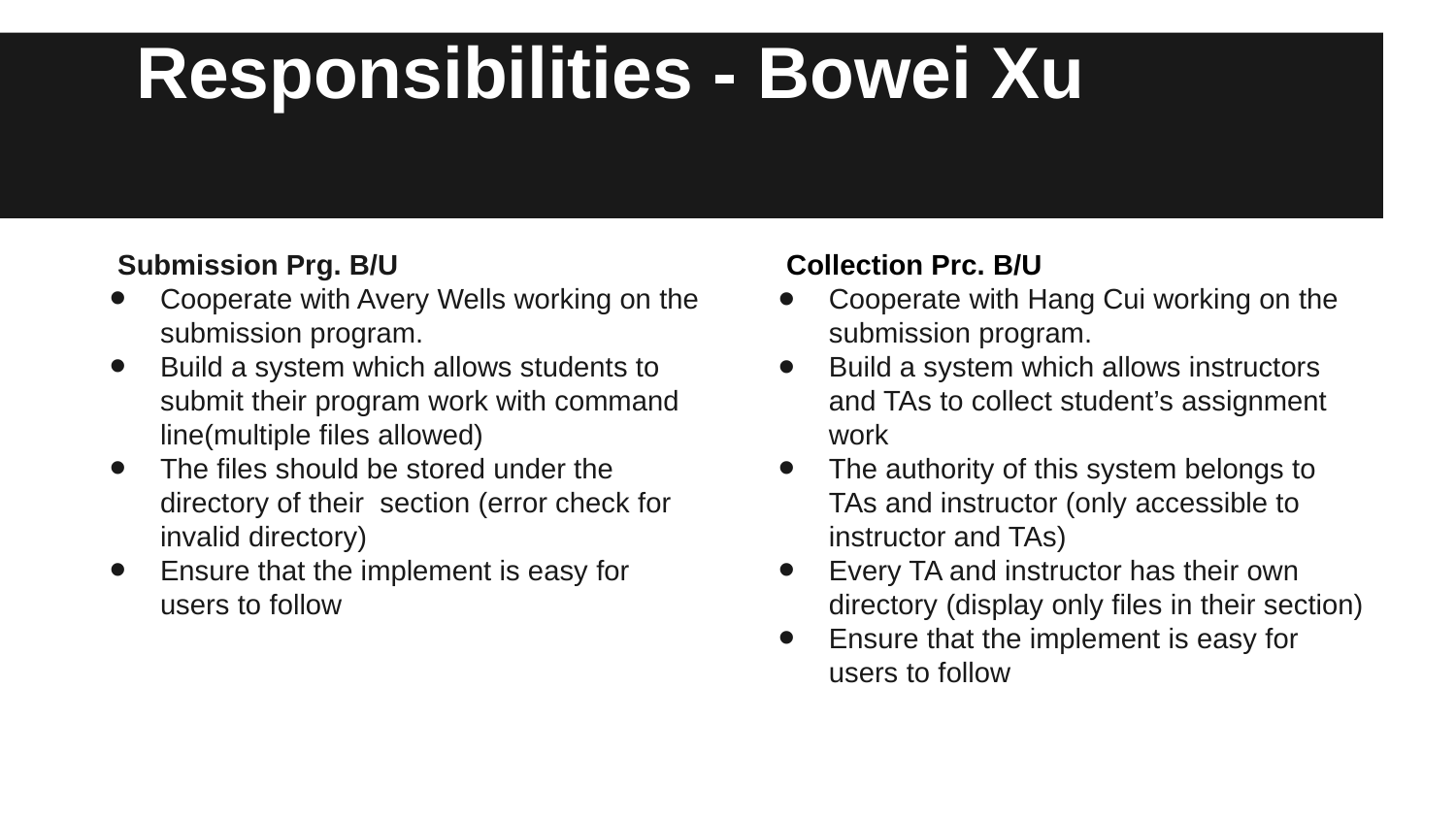

# Responsibilities - Bowei Xu
Submission Prg. B/U
Cooperate with Avery Wells working on the submission program.
Build a system which allows students to submit their program work with command line(multiple files allowed)
The files should be stored under the directory of their  section (error check for invalid directory)
Ensure that the implement is easy for users to follow

Collection Prc. B/U
Cooperate with Hang Cui working on the submission program.
Build a system which allows instructors and TAs to collect student’s assignment work
The authority of this system belongs to TAs and instructor (only accessible to instructor and TAs)
Every TA and instructor has their own directory (display only files in their section)
Ensure that the implement is easy for users to follow